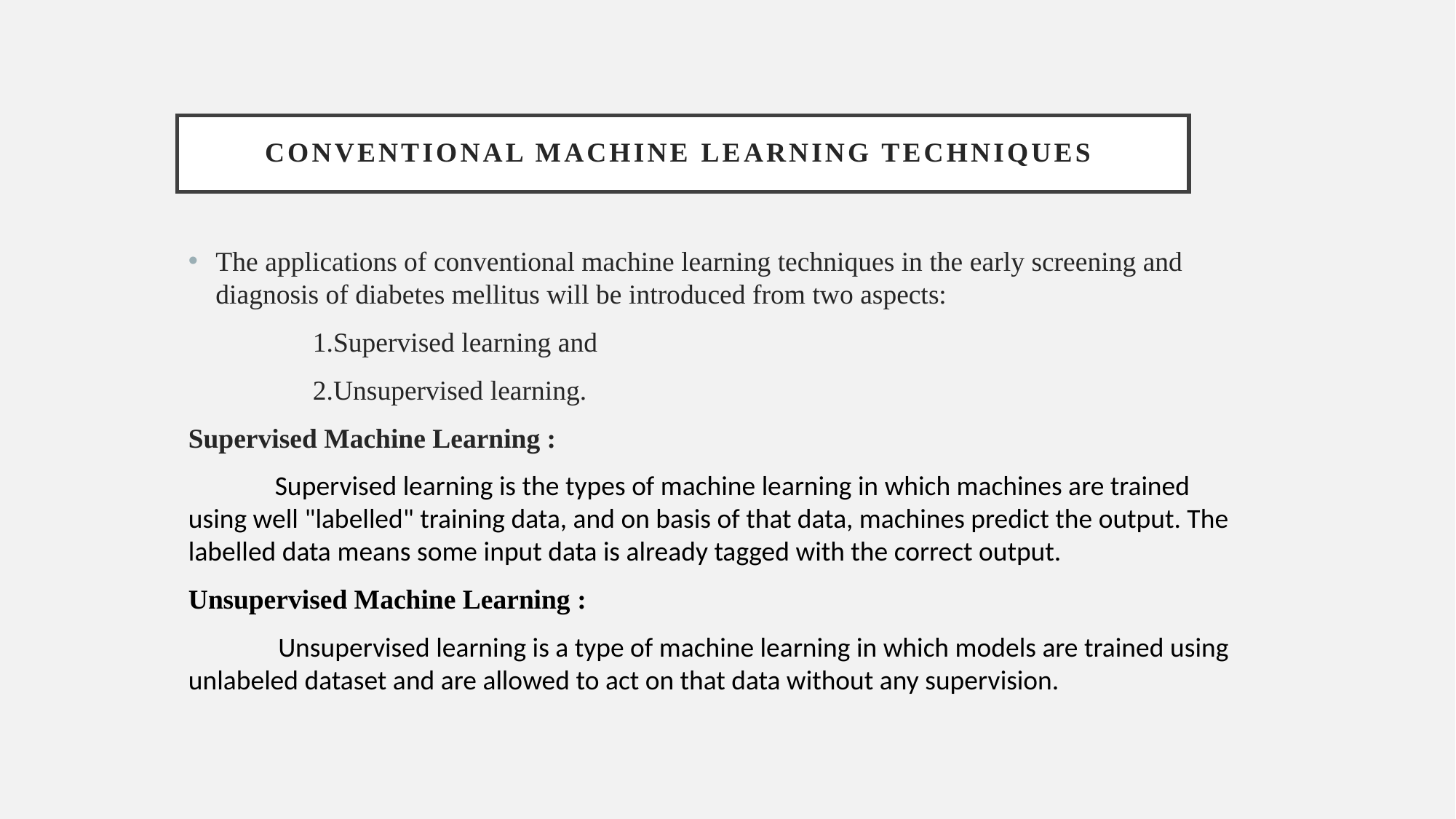

# CONVENTIONAL MACHINE LEARNING TECHNIQUES
The applications of conventional machine learning techniques in the early screening and diagnosis of diabetes mellitus will be introduced from two aspects:
                  1.Supervised learning and
                  2.Unsupervised learning.
Supervised Machine Learning :
              Supervised learning is the types of machine learning in which machines are trained using well "labelled" training data, and on basis of that data, machines predict the output. The labelled data means some input data is already tagged with the correct output.
Unsupervised Machine Learning :
             Unsupervised learning is a type of machine learning in which models are trained using unlabeled dataset and are allowed to act on that data without any supervision.